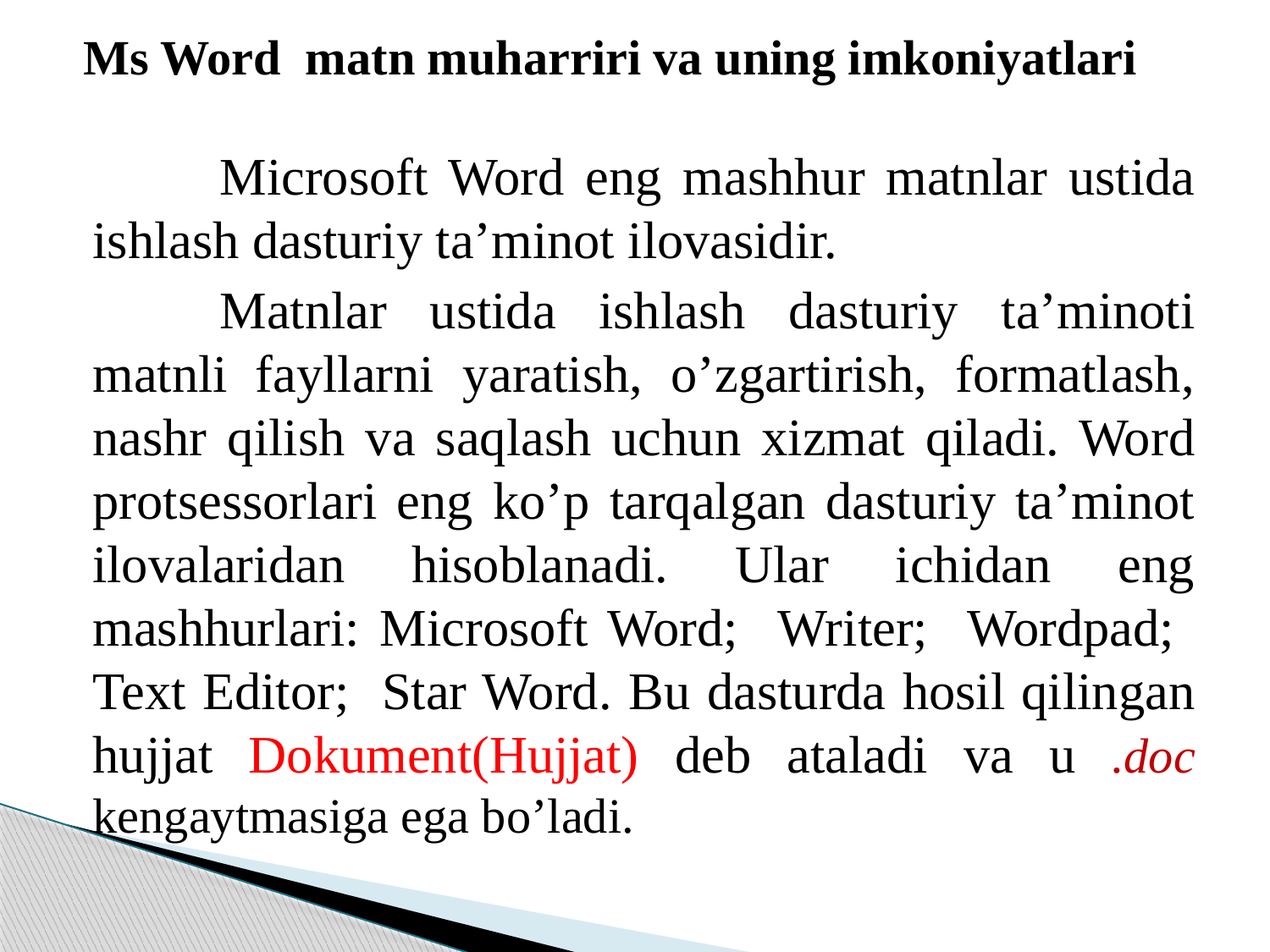

# Ms Word  matn muharriri va uning imkoniyatlari
	Microsoft Word eng mashhur matnlar ustida ishlash dasturiy ta’minot ilovasidir.
	Matnlar ustida ishlash dasturiy ta’minoti matnli fayllarni yaratish, o’zgartirish, formatlash, nashr qilish va saqlash uchun xizmat qiladi. Word protsessorlari eng ko’p tarqalgan dasturiy ta’minot ilovalaridan hisoblanadi. Ular ichidan eng mashhurlari: Microsoft Word;  Writer;  Wordpad;  Text Editor;  Star Word. Bu dasturda hosil qilingan hujjat Dokument(Hujjat) deb ataladi va u .doc kengaytmasiga ega bo’ladi.